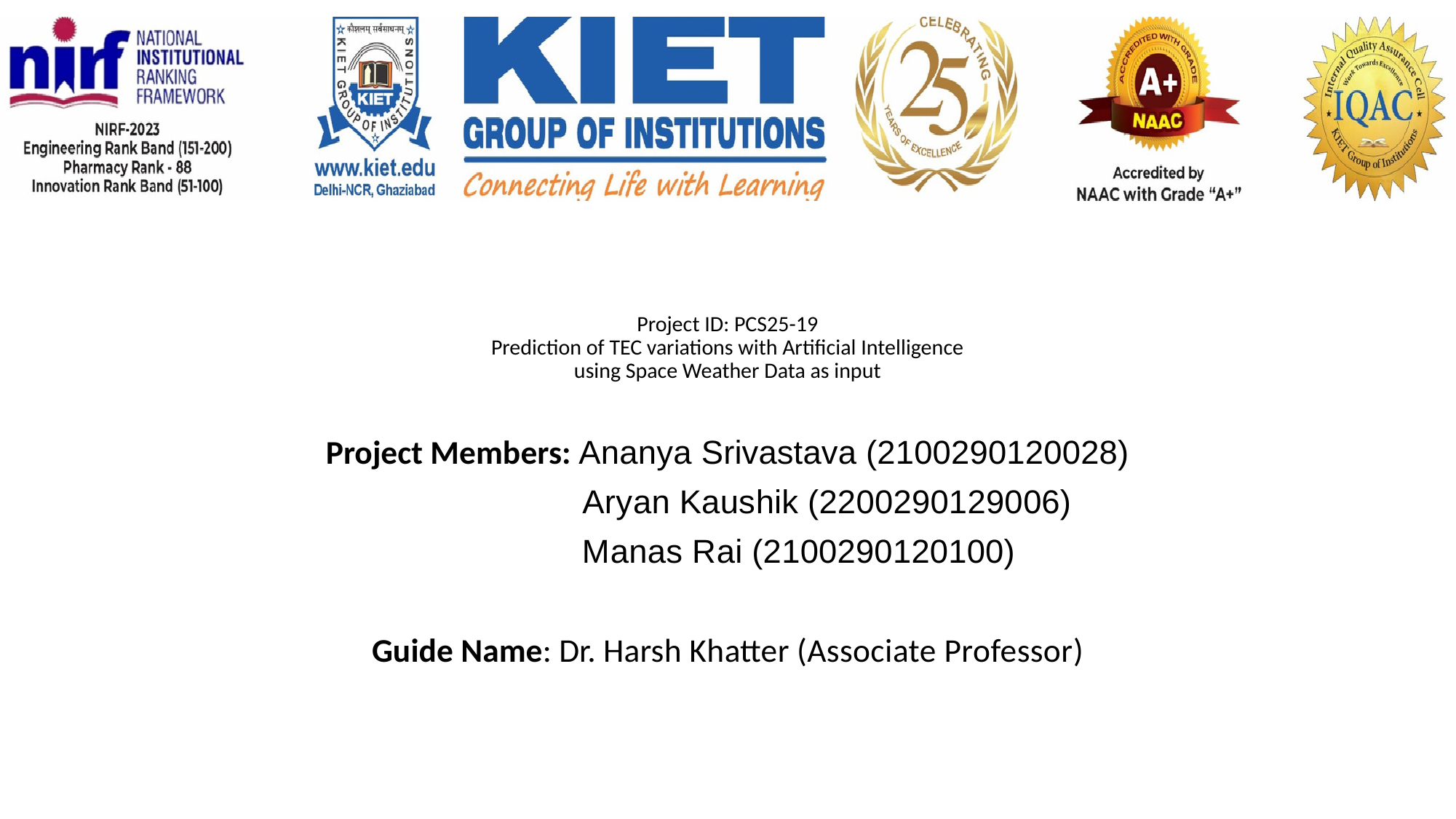

# Project ID: PCS25-19 Prediction of TEC variations with Artificial Intelligence using Space Weather Data as input
Project Members: Ananya Srivastava (2100290120028)
                     Aryan Kaushik (2200290129006)
               Manas Rai (2100290120100)

Guide Name: Dr. Harsh Khatter (Associate Professor)